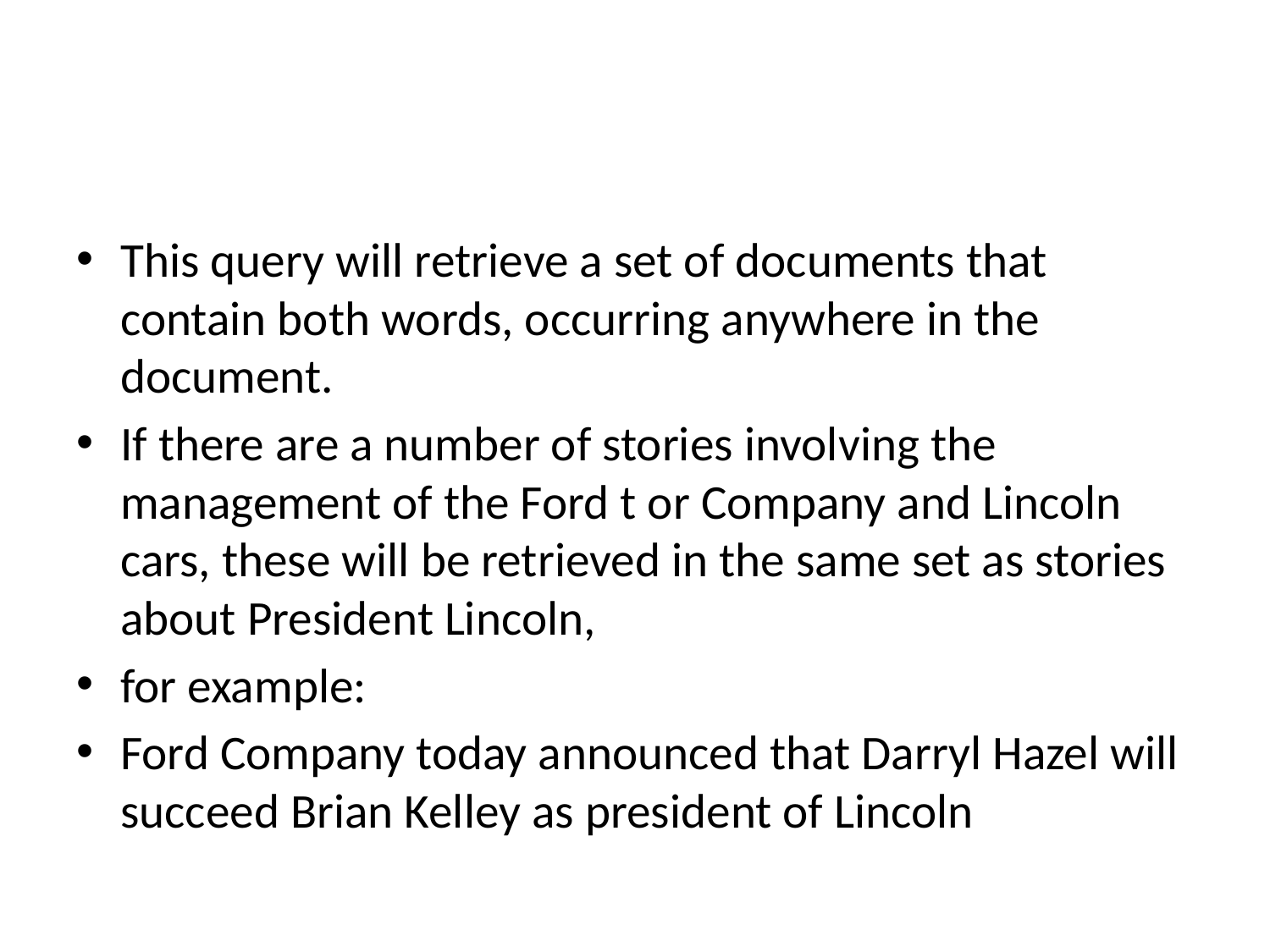

#
This query will retrieve a set of documents that contain both words, occurring anywhere in the document.
If there are a number of stories involving the management of the Ford t or Company and Lincoln cars, these will be retrieved in the same set as stories about President Lincoln,
for example:
Ford Company today announced that Darryl Hazel will succeed Brian Kelley as president of Lincoln